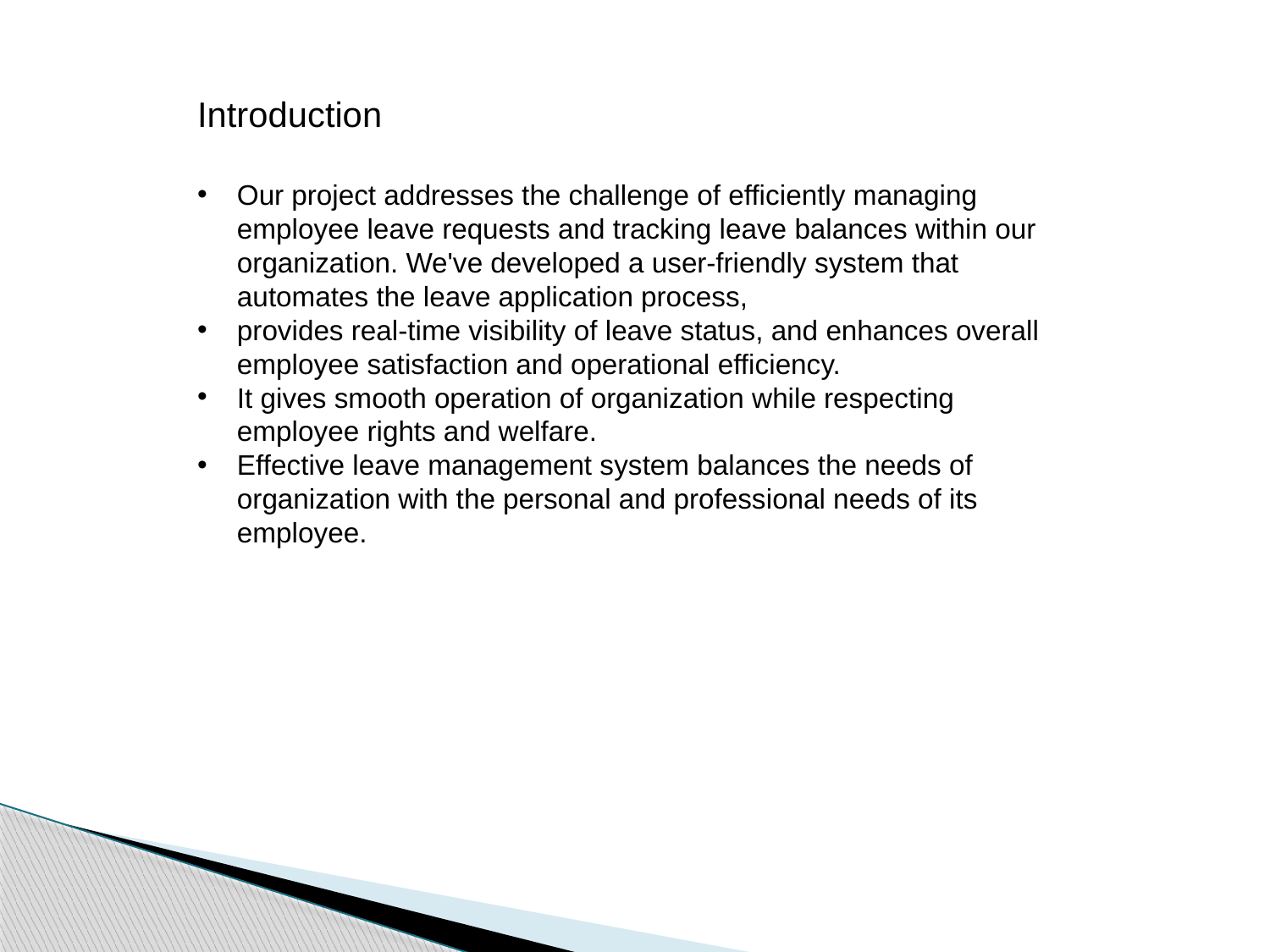

Introduction

Our project addresses the challenge of efficiently managing employee leave requests and tracking leave balances within our organization. We've developed a user-friendly system that automates the leave application process,
provides real-time visibility of leave status, and enhances overall employee satisfaction and operational efficiency.
It gives smooth operation of organization while respecting employee rights and welfare.
Effective leave management system balances the needs of organization with the personal and professional needs of its employee.